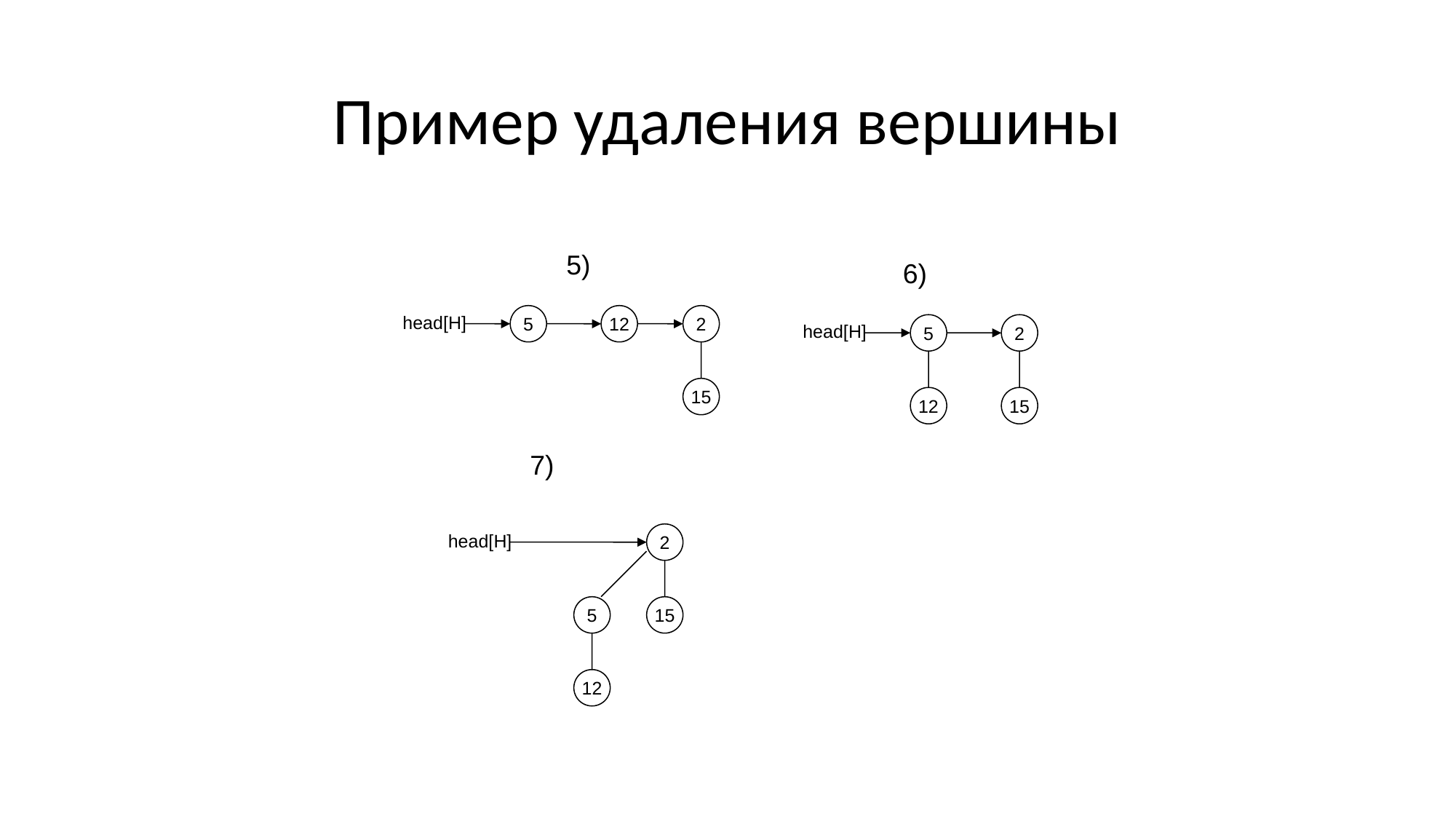

# Пример удаления вершины
5)
6)
head[H]
5
12
2
head[H]
5
2

15
12
15
7)
head[H]
2

5
15

12